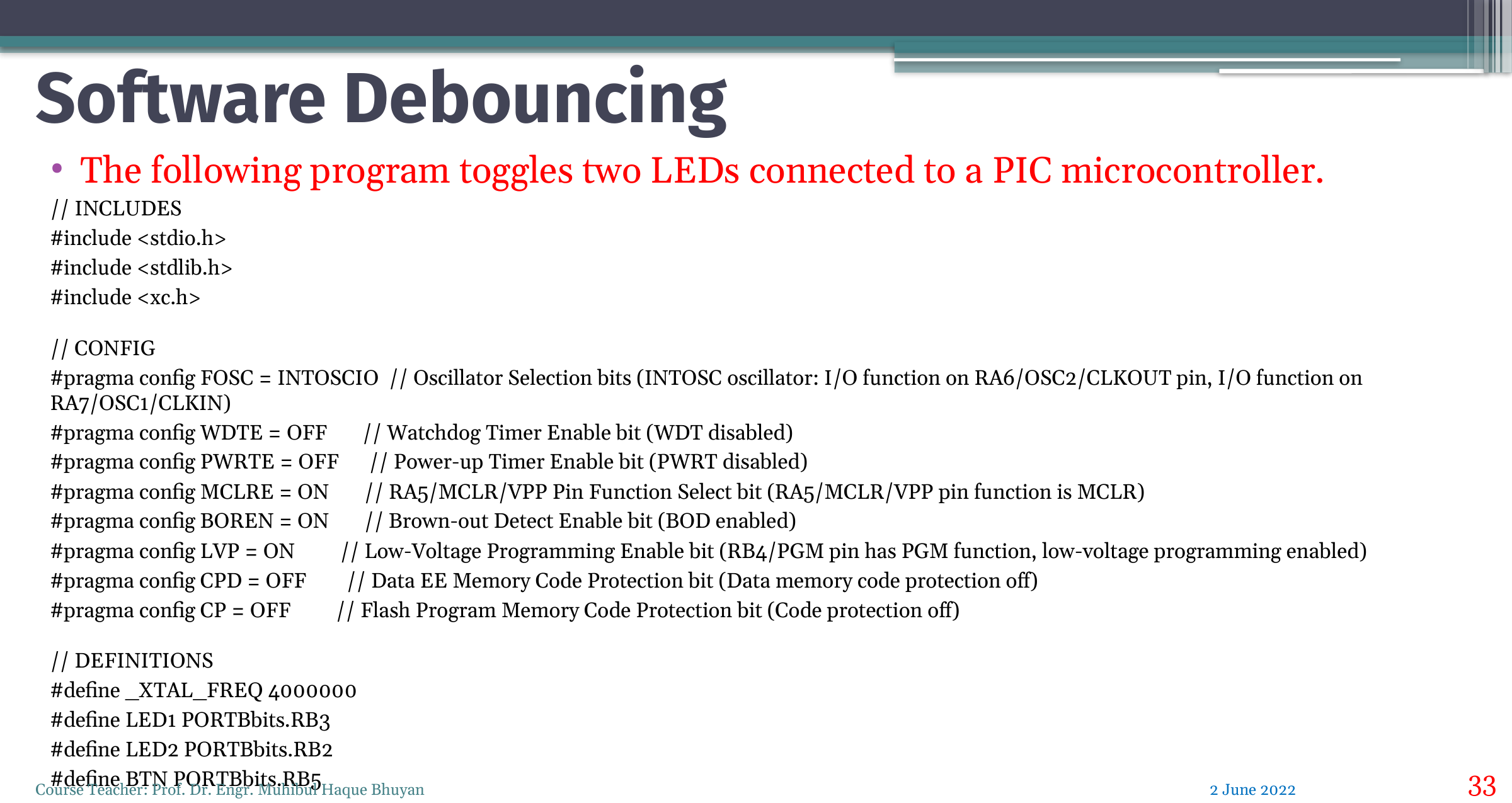

# Software Debouncing
The following program toggles two LEDs connected to a PIC microcontroller.
// INCLUDES
#include <stdio.h>
#include <stdlib.h>
#include <xc.h>

// CONFIG
#pragma config FOSC = INTOSCIO  // Oscillator Selection bits (INTOSC oscillator: I/O function on RA6/OSC2/CLKOUT pin, I/O function on RA7/OSC1/CLKIN)
#pragma config WDTE = OFF       // Watchdog Timer Enable bit (WDT disabled)
#pragma config PWRTE = OFF      // Power-up Timer Enable bit (PWRT disabled)
#pragma config MCLRE = ON       // RA5/MCLR/VPP Pin Function Select bit (RA5/MCLR/VPP pin function is MCLR)
#pragma config BOREN = ON       // Brown-out Detect Enable bit (BOD enabled)
#pragma config LVP = ON         // Low-Voltage Programming Enable bit (RB4/PGM pin has PGM function, low-voltage programming enabled)
#pragma config CPD = OFF        // Data EE Memory Code Protection bit (Data memory code protection off)
#pragma config CP = OFF         // Flash Program Memory Code Protection bit (Code protection off)

// DEFINITIONS
#define _XTAL_FREQ 4000000
#define LED1 PORTBbits.RB3
#define LED2 PORTBbits.RB2
#define BTN PORTBbits.RB5
33
Course Teacher: Prof. Dr. Engr. Muhibul Haque Bhuyan
2 June 2022